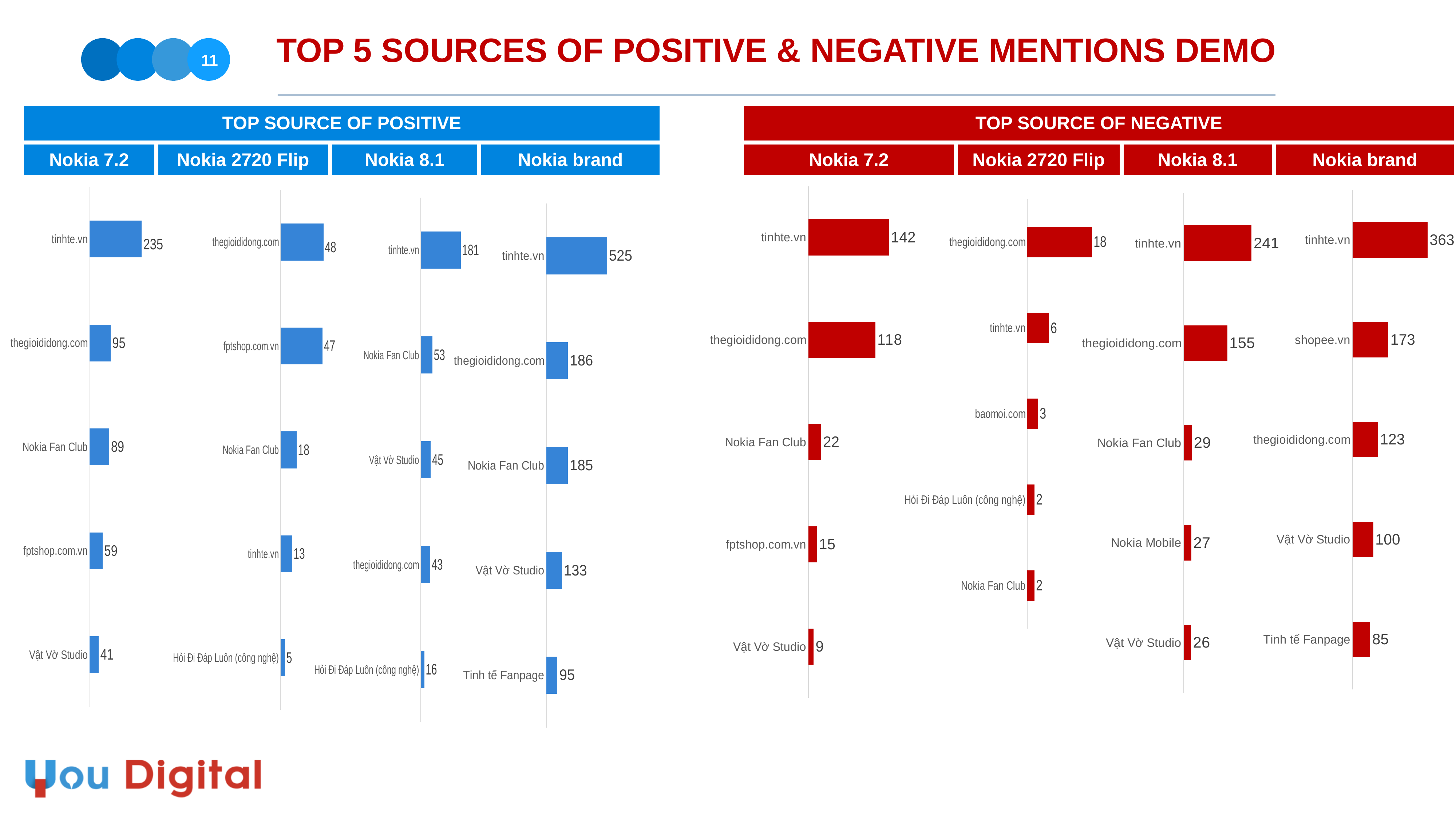

# TOP 5 SOURCES OF POSITIVE & NEGATIVE MENTIONS DEMO
11
| TOP SOURCE OF POSITIVE |  |  |  |  | TOP SOURCE OF NEGATIVE |  |  |  |
| --- | --- | --- | --- | --- | --- | --- | --- | --- |
| Nokia 7.2 | Nokia 2720 Flip | Nokia 8.1 | Nokia brand |  | Nokia 7.2 | Nokia 2720 Flip | Nokia 8.1 | Nokia brand |
|  |  |  |  |  |  |  |  |  |

### Chart

| Category | Column1 |
|---|---|
| Vật Vờ Studio | 9.0 |
| fptshop.com.vn | 15.0 |
| Nokia Fan Club | 22.0 |
| thegioididong.com | 118.0 |
| tinhte.vn | 142.0 |

### Chart

| Category |  |
|---|---|
| Vật Vờ Studio | 41.0 |
| fptshop.com.vn | 59.0 |
| Nokia Fan Club | 89.0 |
| thegioididong.com | 95.0 |
| tinhte.vn | 235.0 |

### Chart

| Category | Column1 |
|---|---|
| Tinh tế Fanpage | 85.0 |
| Vật Vờ Studio | 100.0 |
| thegioididong.com | 123.0 |
| shopee.vn | 173.0 |
| tinhte.vn | 363.0 |

### Chart

| Category | Column1 |
|---|---|
| Hỏi Đi Đáp Luôn (công nghệ) | 5.0 |
| tinhte.vn | 13.0 |
| Nokia Fan Club | 18.0 |
| fptshop.com.vn | 47.0 |
| thegioididong.com | 48.0 |

### Chart

| Category | Column1 |
|---|---|
| Vật Vờ Studio | 26.0 |
| Nokia Mobile | 27.0 |
| Nokia Fan Club | 29.0 |
| thegioididong.com | 155.0 |
| tinhte.vn | 241.0 |

### Chart

| Category | Column1 |
|---|---|
| Hỏi Đi Đáp Luôn (công nghệ) | 16.0 |
| thegioididong.com | 43.0 |
| Vật Vờ Studio | 45.0 |
| Nokia Fan Club | 53.0 |
| tinhte.vn | 181.0 |

### Chart

| Category | Column1 |
|---|---|
| Nokia Fan Club | 2.0 |
| Hỏi Đi Đáp Luôn (công nghệ) | 2.0 |
| baomoi.com | 3.0 |
| tinhte.vn | 6.0 |
| thegioididong.com | 18.0 |

### Chart

| Category | Column1 |
|---|---|
| Tinh tế Fanpage | 95.0 |
| Vật Vờ Studio | 133.0 |
| Nokia Fan Club | 185.0 |
| thegioididong.com | 186.0 |
| tinhte.vn | 525.0 |